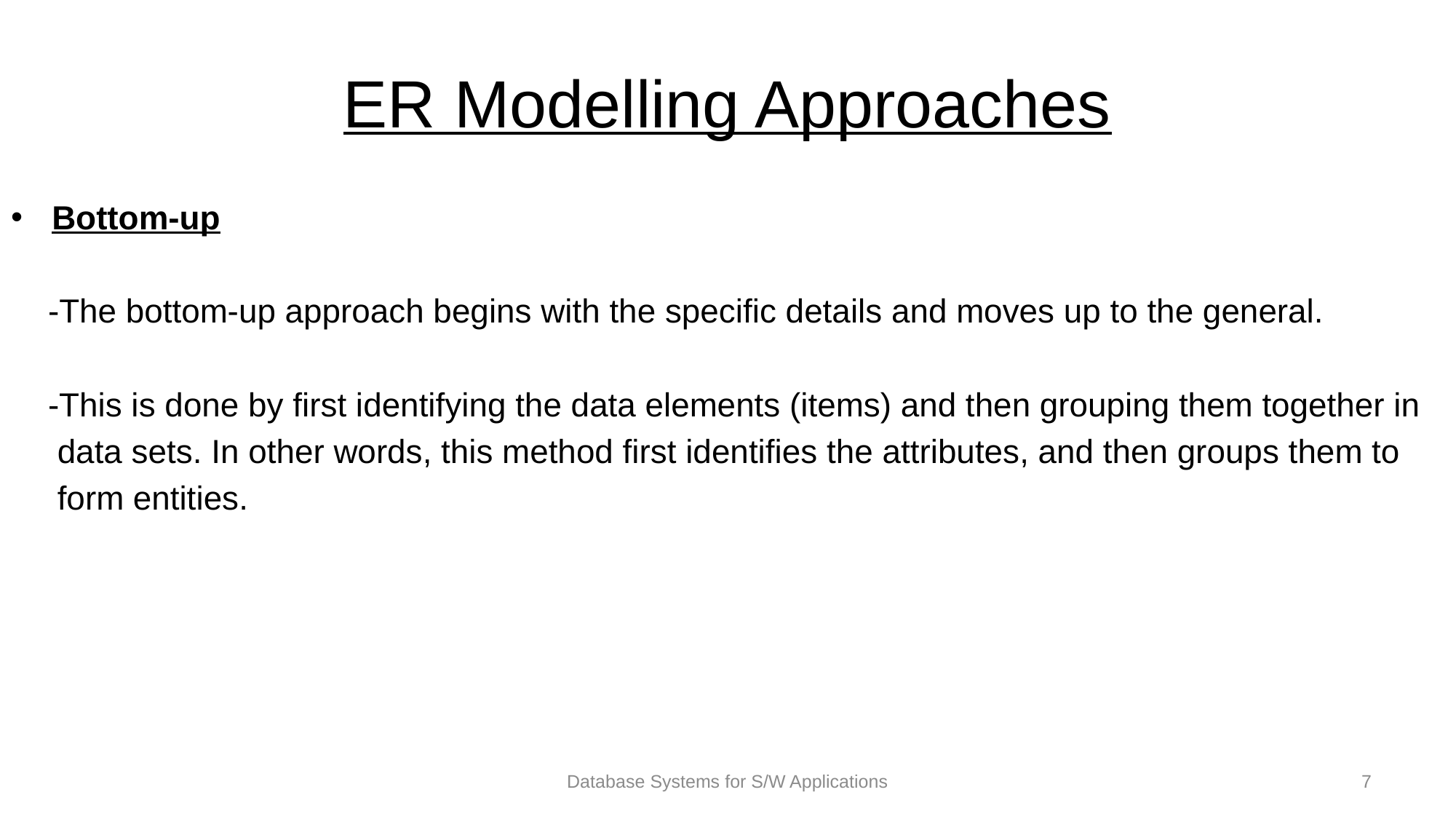

# ER Modelling Approaches
Bottom-up

    -The bottom-up approach begins with the specific details and moves up to the general.

    -This is done by first identifying the data elements (items) and then grouping them together in
     data sets. In other words, this method first identifies the attributes, and then groups them to
     form entities.

Database Systems for S/W Applications
7